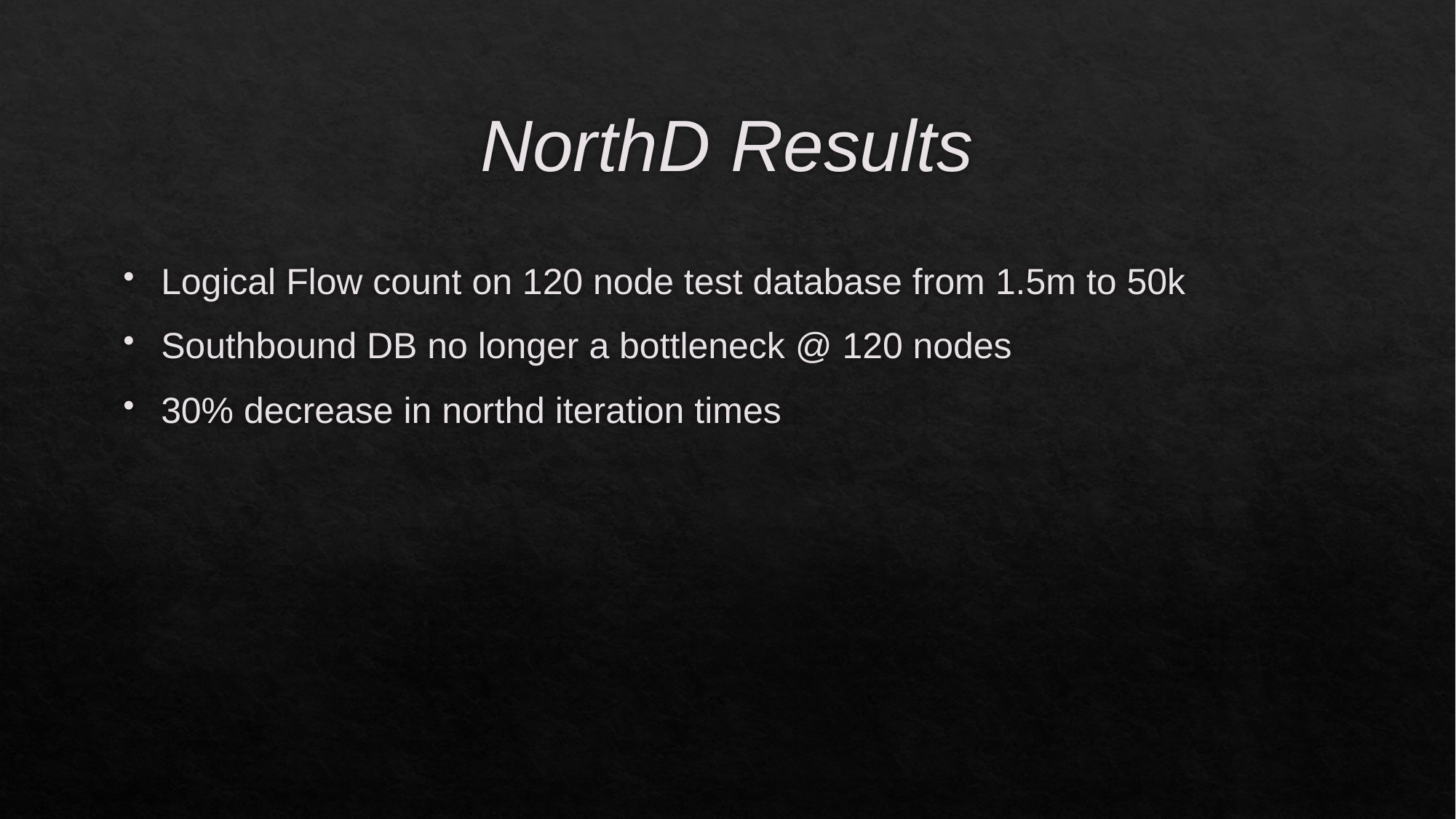

# NorthD Results
Logical Flow count on 120 node test database from 1.5m to 50k
Southbound DB no longer a bottleneck @ 120 nodes
30% decrease in northd iteration times